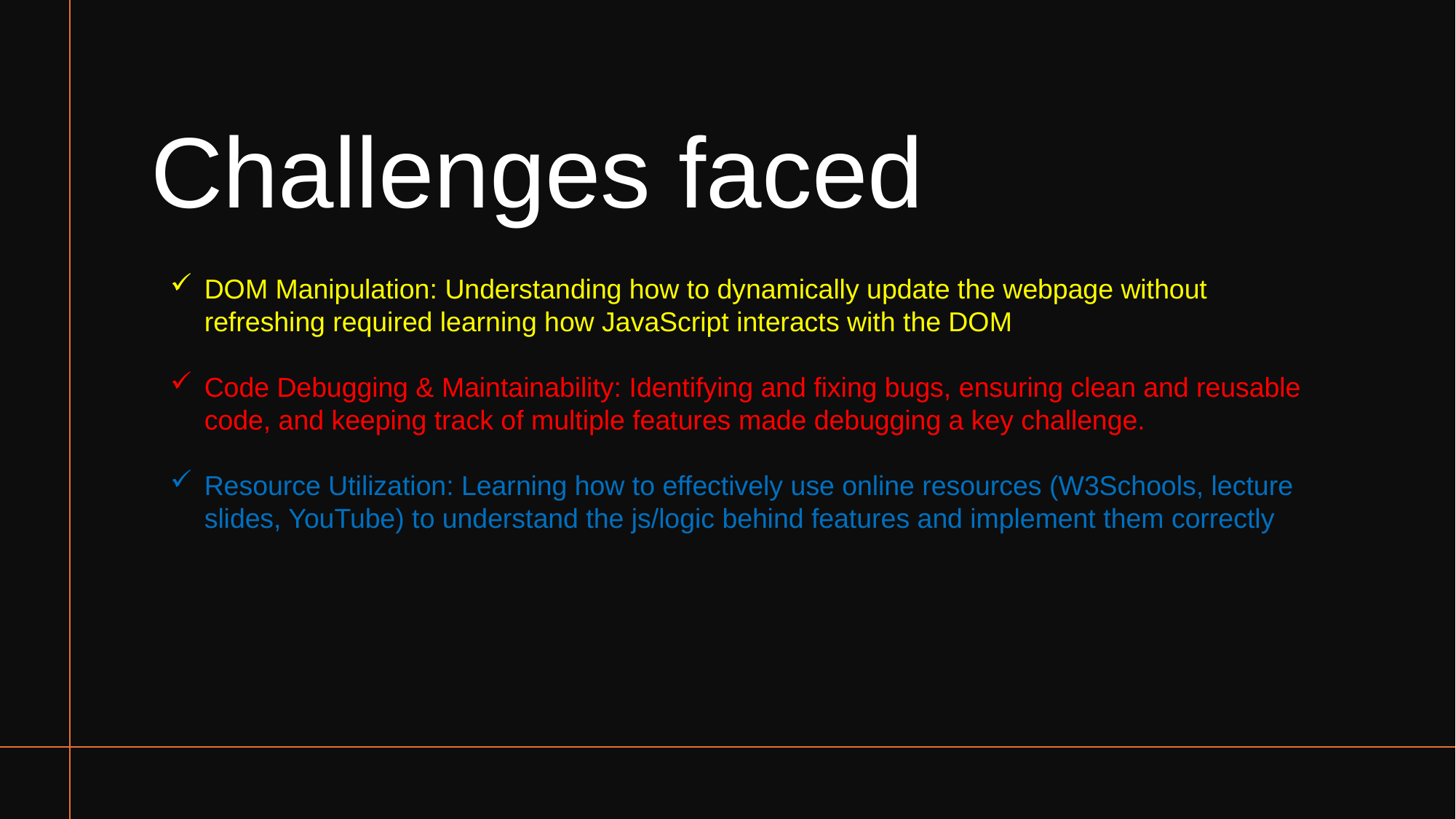

# Challenges faced
DOM Manipulation: Understanding how to dynamically update the webpage without refreshing required learning how JavaScript interacts with the DOM

Code Debugging & Maintainability: Identifying and fixing bugs, ensuring clean and reusable code, and keeping track of multiple features made debugging a key challenge.

Resource Utilization: Learning how to effectively use online resources (W3Schools, lecture slides, YouTube) to understand the js/logic behind features and implement them correctly